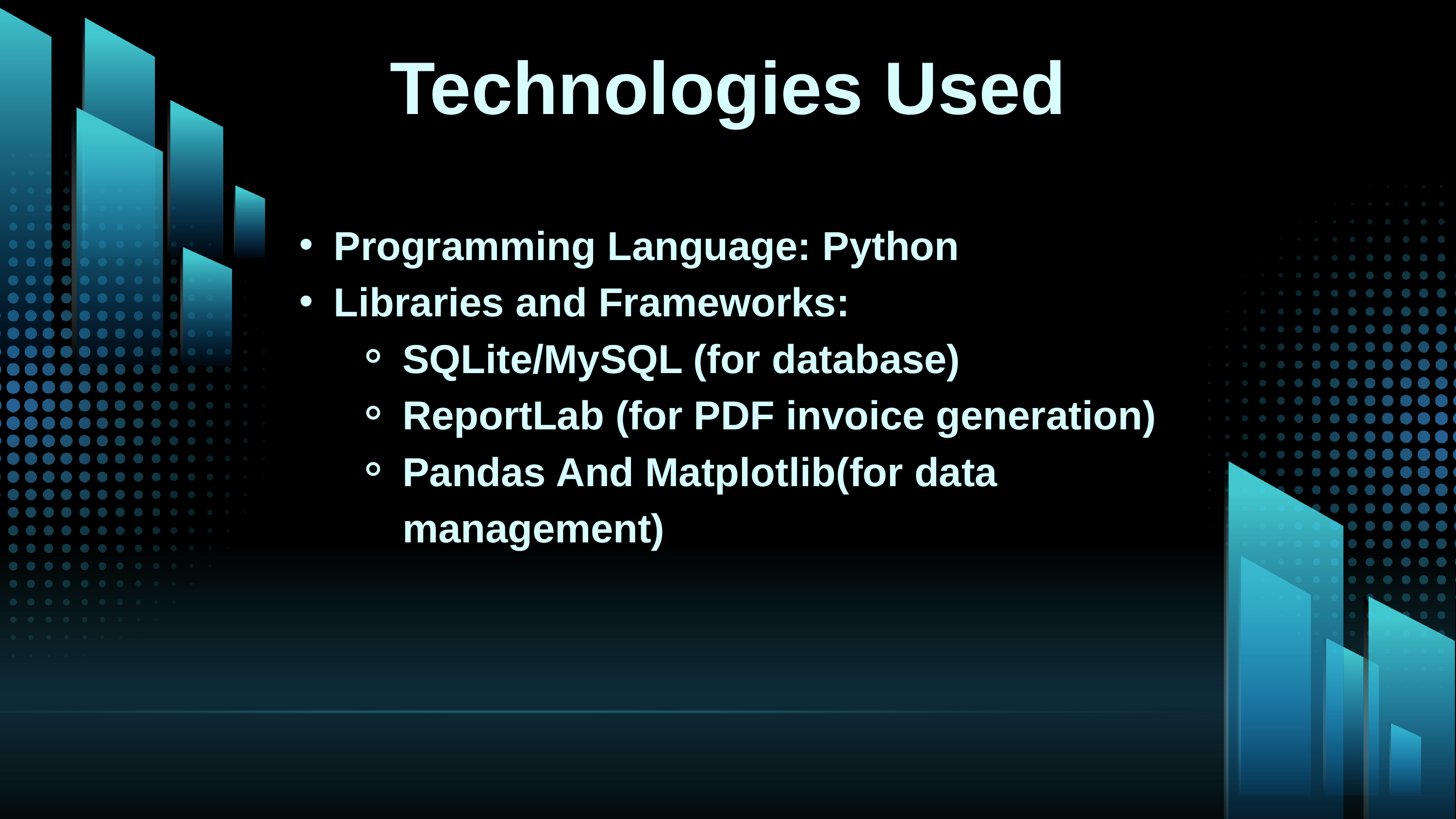

Technologies Used

Programming Language: Python
Libraries and Frameworks:
SQLite/MySQL (for database)
ReportLab (for PDF invoice generation)
Pandas And Matplotlib(for data management)